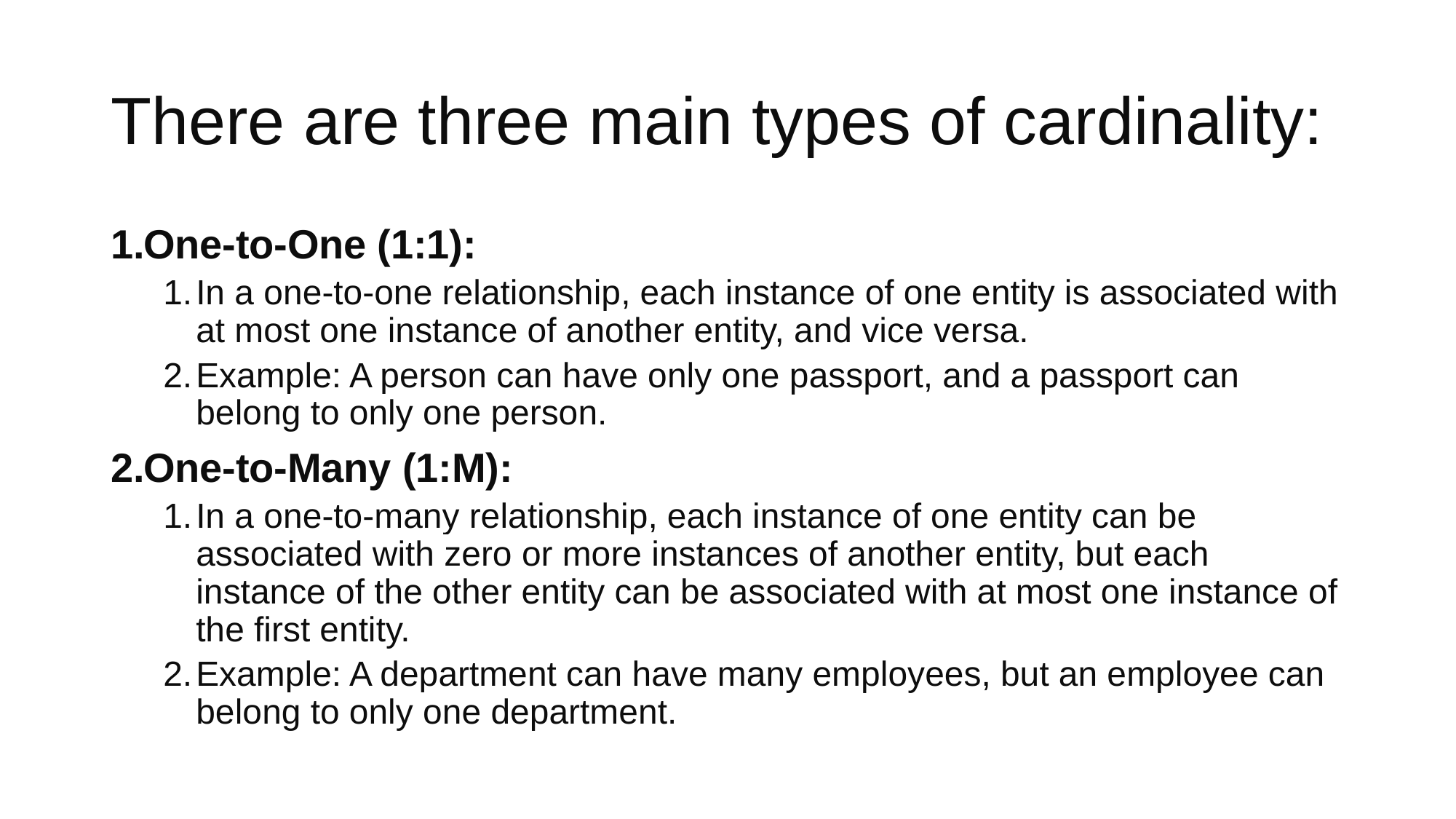

# There are three main types of cardinality:
One-to-One (1:1):
In a one-to-one relationship, each instance of one entity is associated with at most one instance of another entity, and vice versa.
Example: A person can have only one passport, and a passport can belong to only one person.
One-to-Many (1:M):
In a one-to-many relationship, each instance of one entity can be associated with zero or more instances of another entity, but each instance of the other entity can be associated with at most one instance of the first entity.
Example: A department can have many employees, but an employee can belong to only one department.